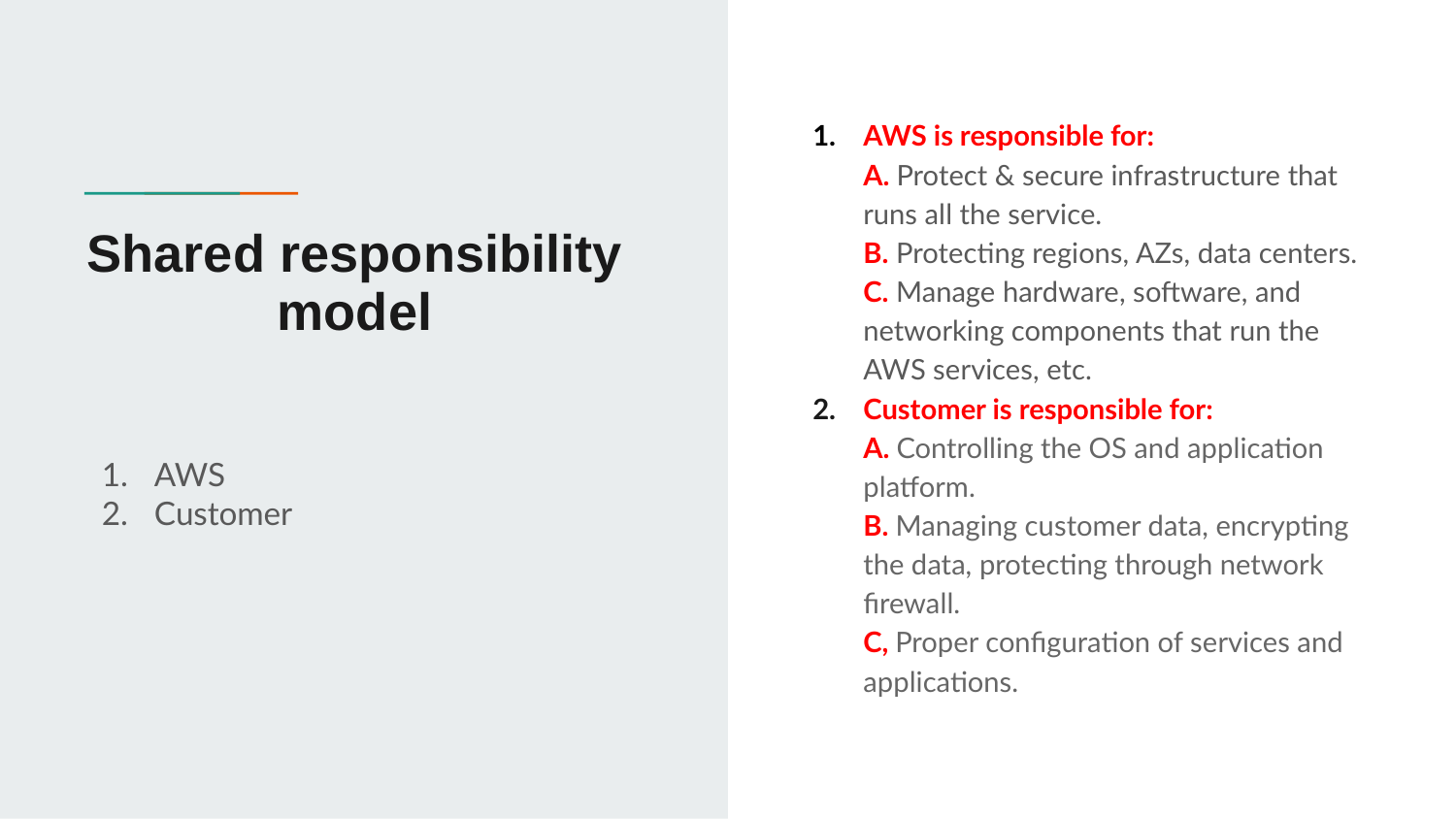

AWS is responsible for:
A. Protect & secure infrastructure that runs all the service.
B. Protecting regions, AZs, data centers.
C. Manage hardware, software, and networking components that run the AWS services, etc.
Customer is responsible for:
A. Controlling the OS and application platform.
B. Managing customer data, encrypting the data, protecting through network firewall.
C, Proper configuration of services and applications.
# Shared responsibility model
AWS
Customer